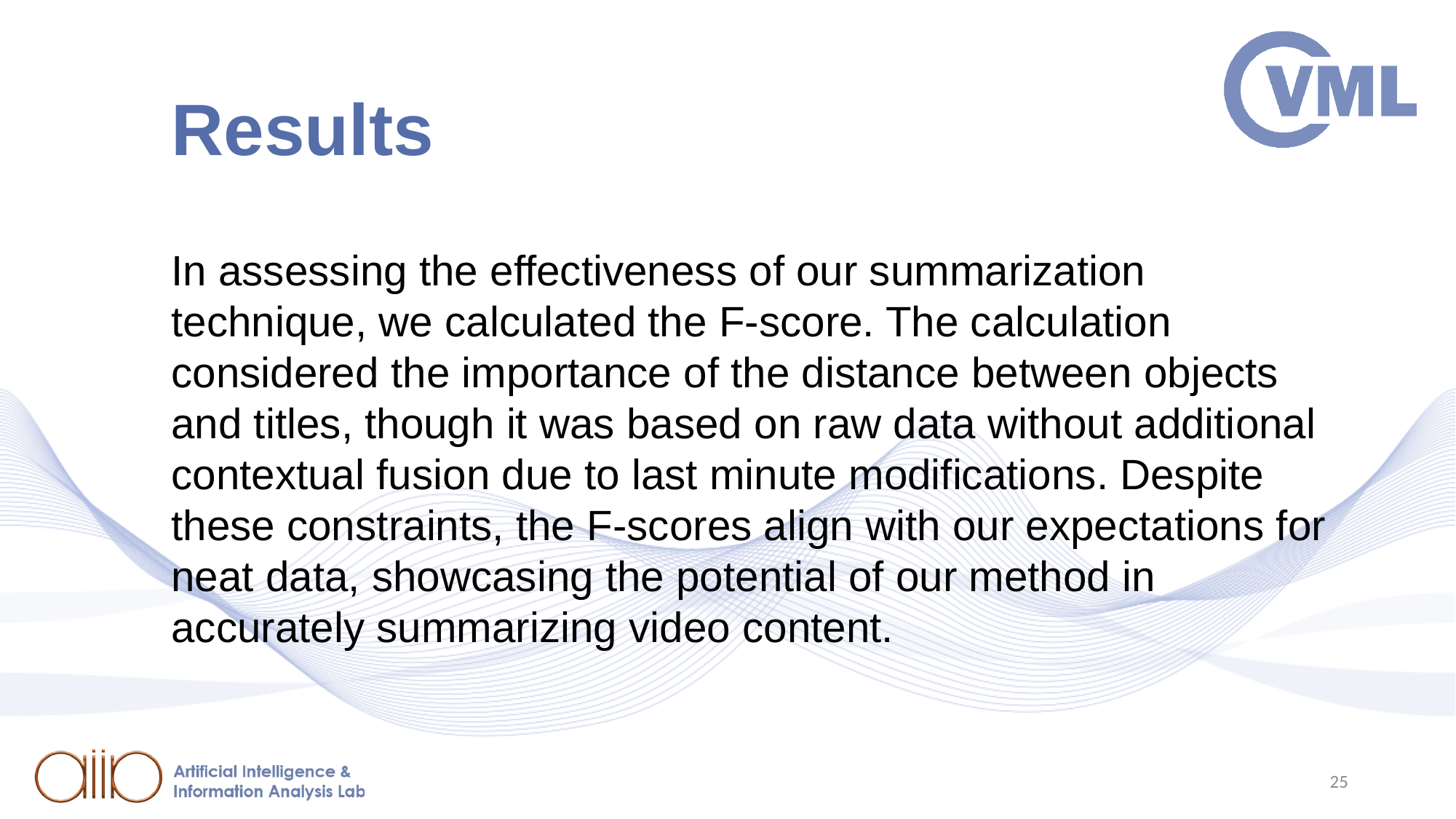

# Results
In assessing the effectiveness of our summarization technique, we calculated the F-score. The calculation considered the importance of the distance between objects and titles, though it was based on raw data without additional contextual fusion due to last minute modifications. Despite these constraints, the F-scores align with our expectations for neat data, showcasing the potential of our method in accurately summarizing video content.
25